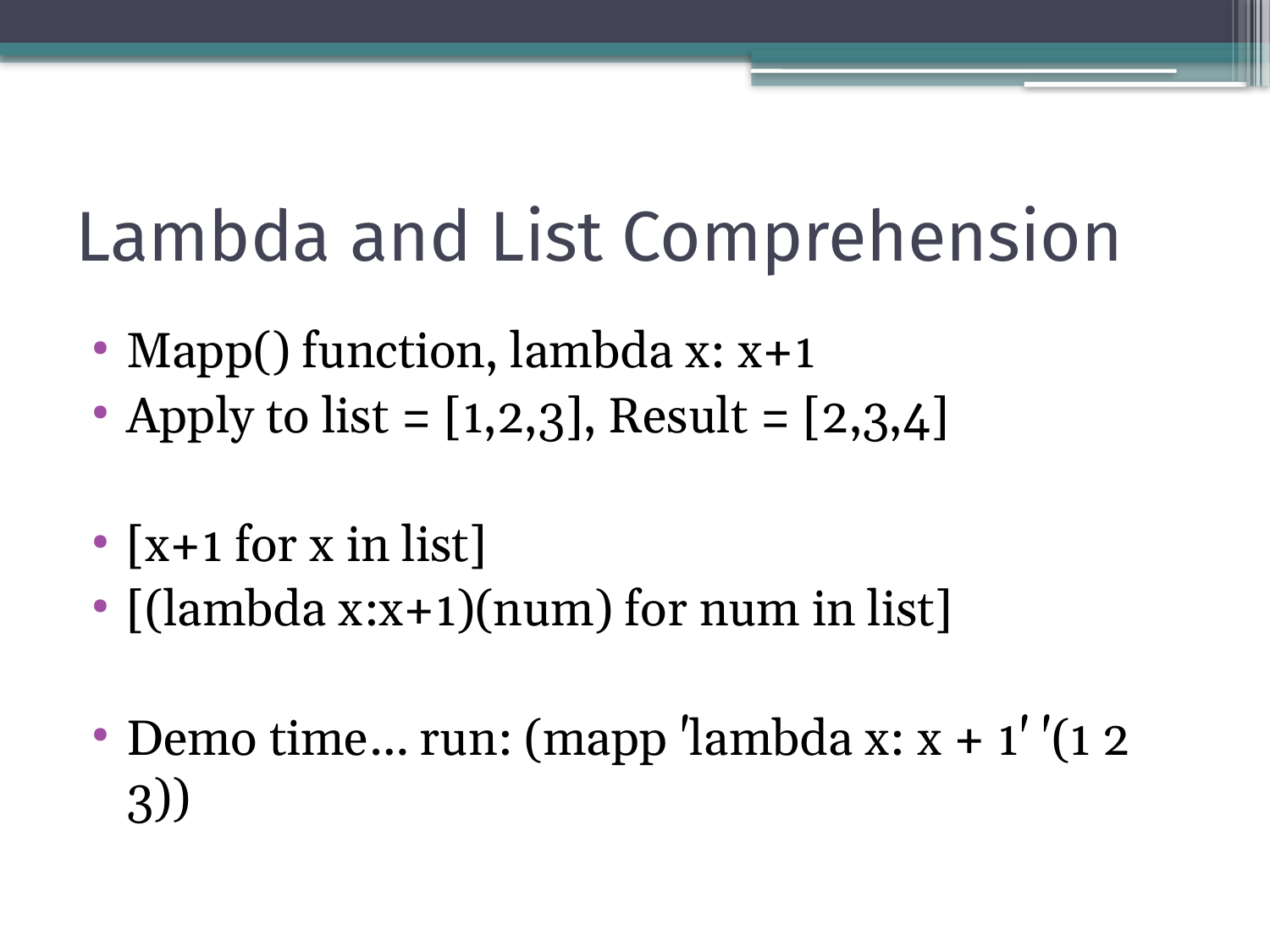

# Lambda and List Comprehension
Mapp() function, lambda x: x+1
Apply to list = [1,2,3], Result = [2,3,4]

[x+1 for x in list]
[(lambda x:x+1)(num) for num in list]

Demo time… run: (mapp 'lambda x: x + 1' '(1 2 3))